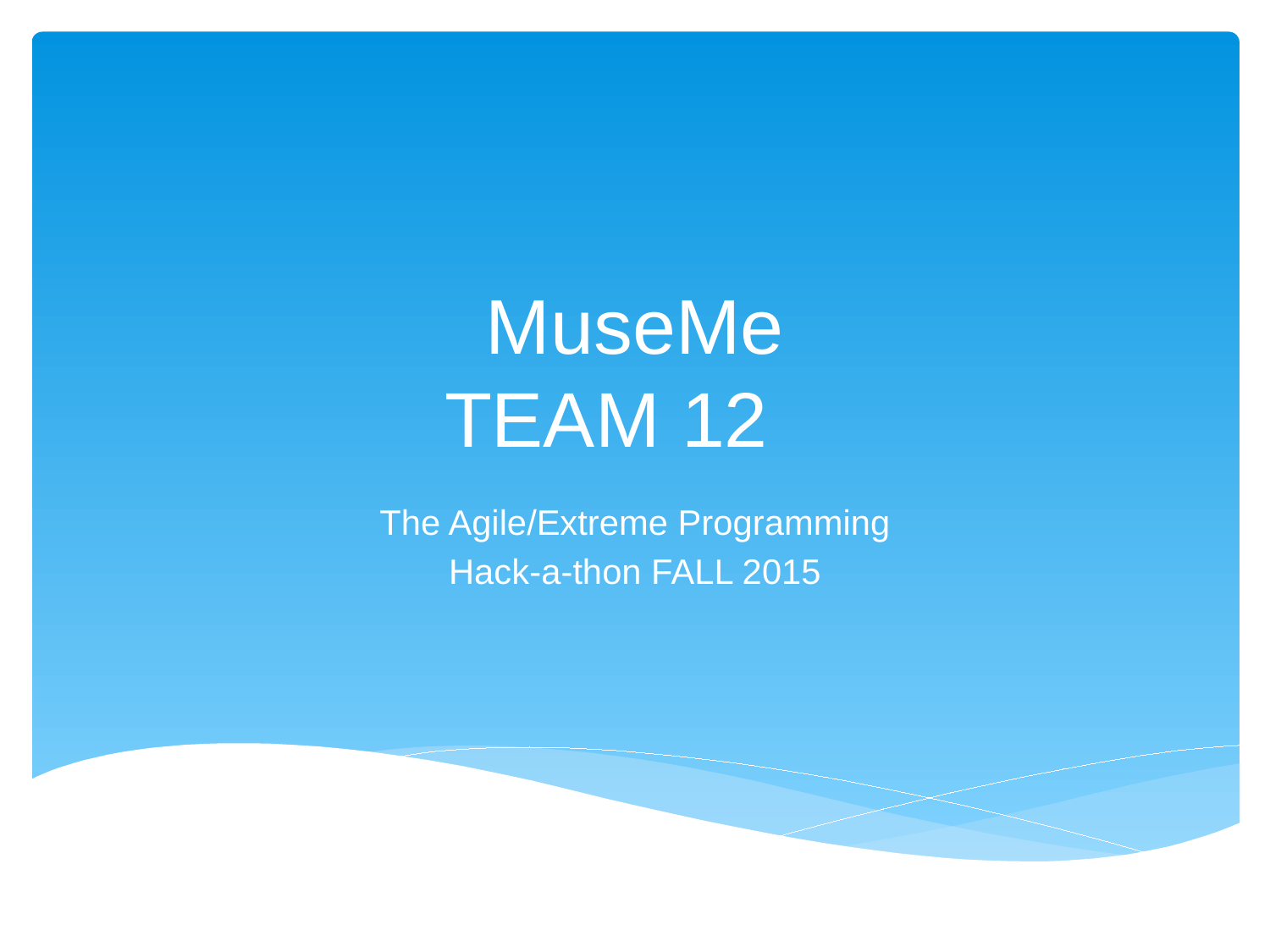

# MuseMe TEAM 12
The Agile/Extreme Programming
Hack-a-thon FALL 2015